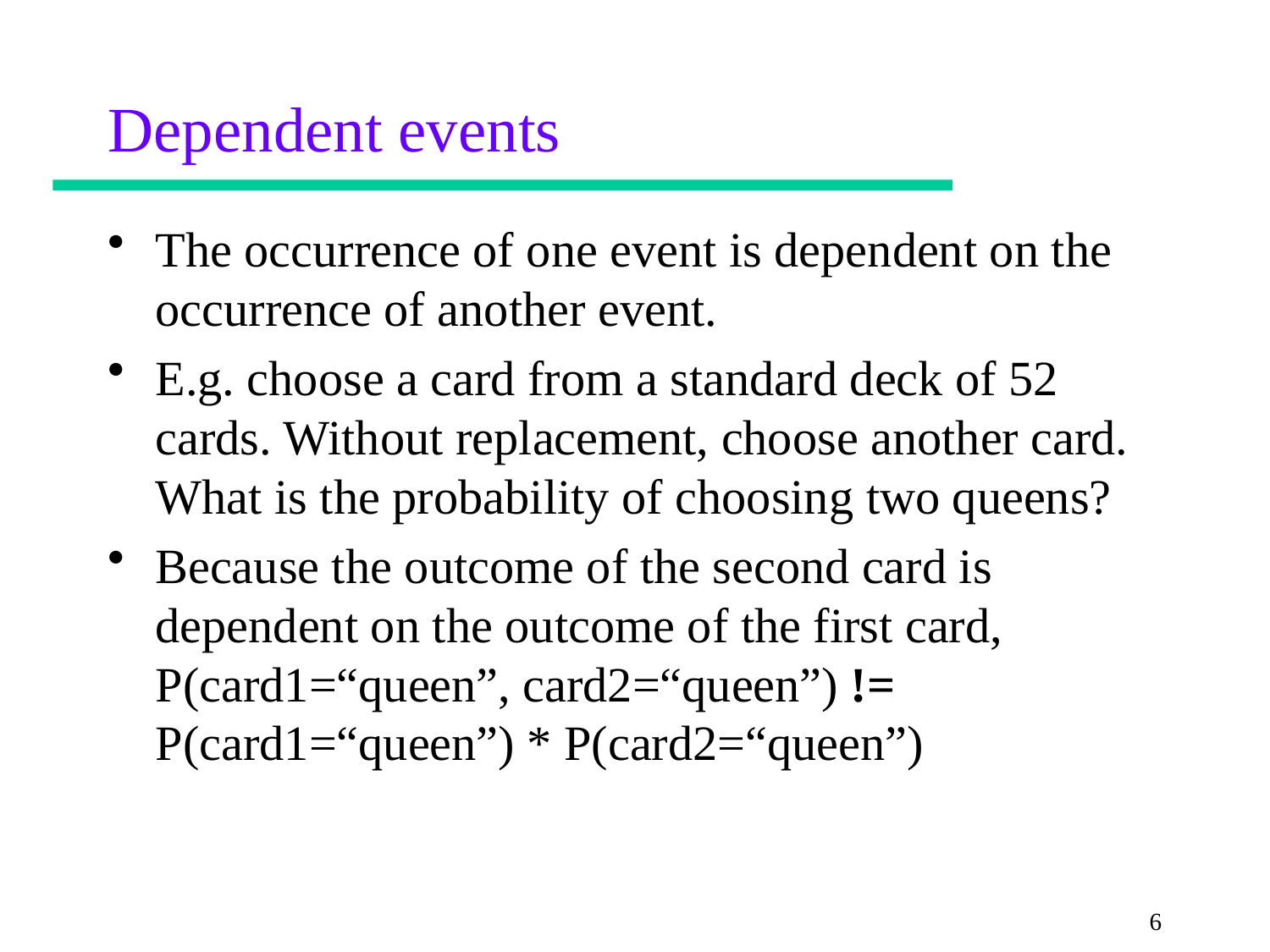

# Dependent events
The occurrence of one event is dependent on the occurrence of another event.
E.g. choose a card from a standard deck of 52 cards. Without replacement, choose another card. What is the probability of choosing two queens?
Because the outcome of the second card is dependent on the outcome of the first card,
P(card1=“queen”, card2=“queen”) != P(card1=“queen”) * P(card2=“queen”)
6